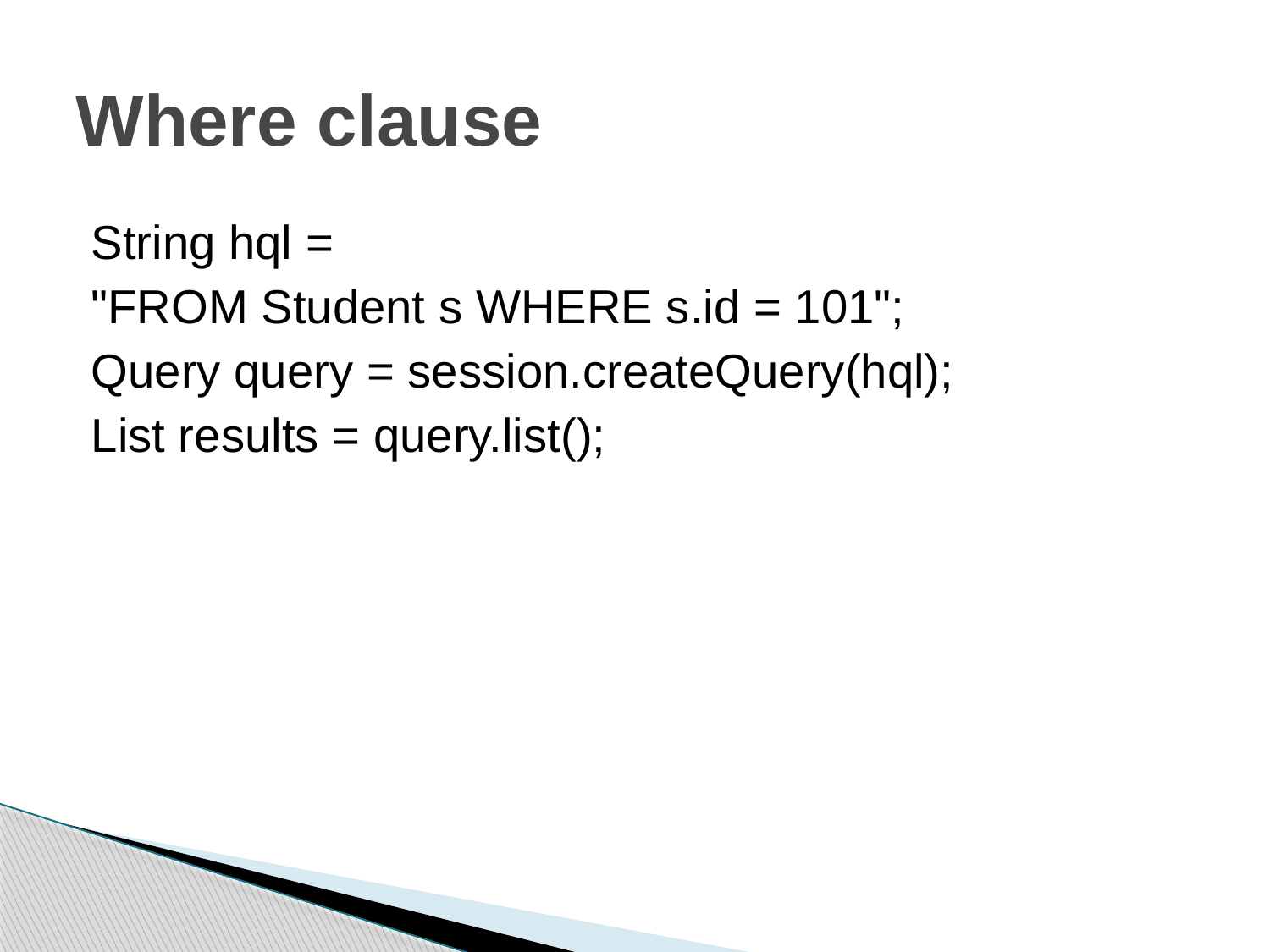

# Where clause
String hql =
"FROM Student s WHERE s.id = 101";
Query query = session.createQuery(hql);
List results = query.list();